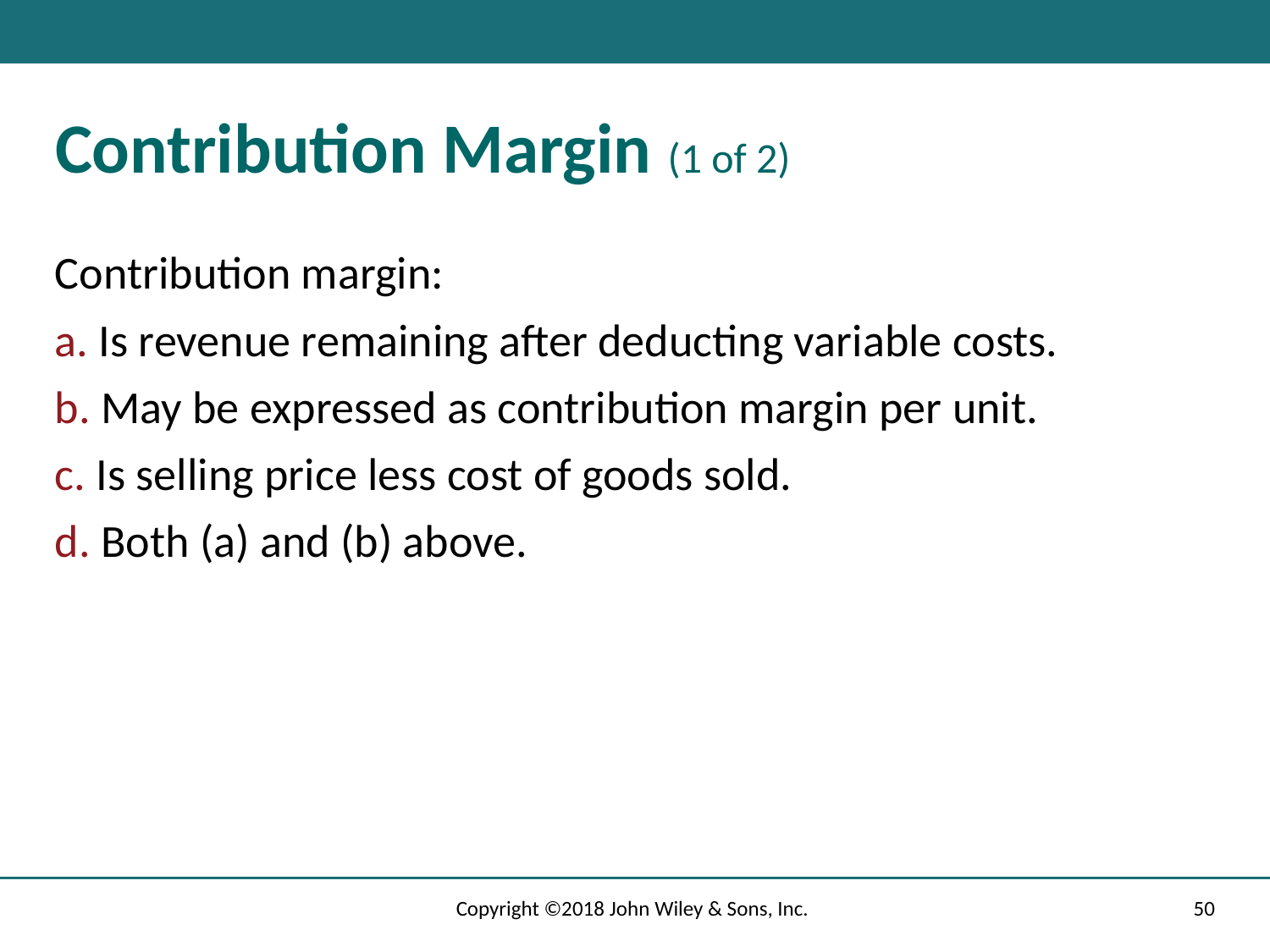

# Contribution Margin (1 of 2)
Contribution margin:
a. Is revenue remaining after deducting variable costs.
b. May be expressed as contribution margin per unit.
c. Is selling price less cost of goods sold.
d. Both (a) and (b) above.
Copyright ©2018 John Wiley & Sons, Inc.
50